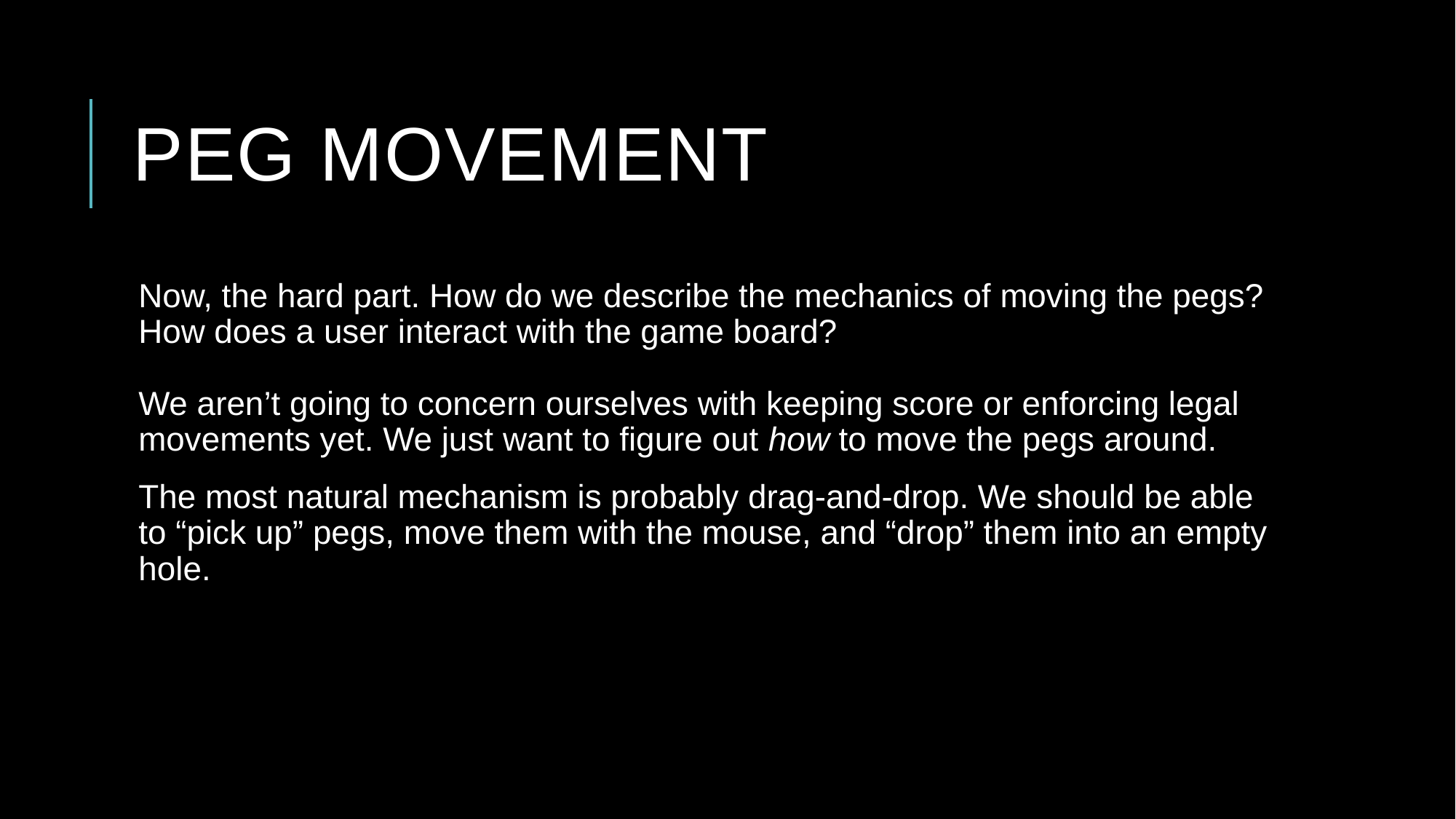

# Peg movement
Now, the hard part. How do we describe the mechanics of moving the pegs? How does a user interact with the game board?
We aren’t going to concern ourselves with keeping score or enforcing legal movements yet. We just want to figure out how to move the pegs around.
The most natural mechanism is probably drag-and-drop. We should be able to “pick up” pegs, move them with the mouse, and “drop” them into an empty hole.